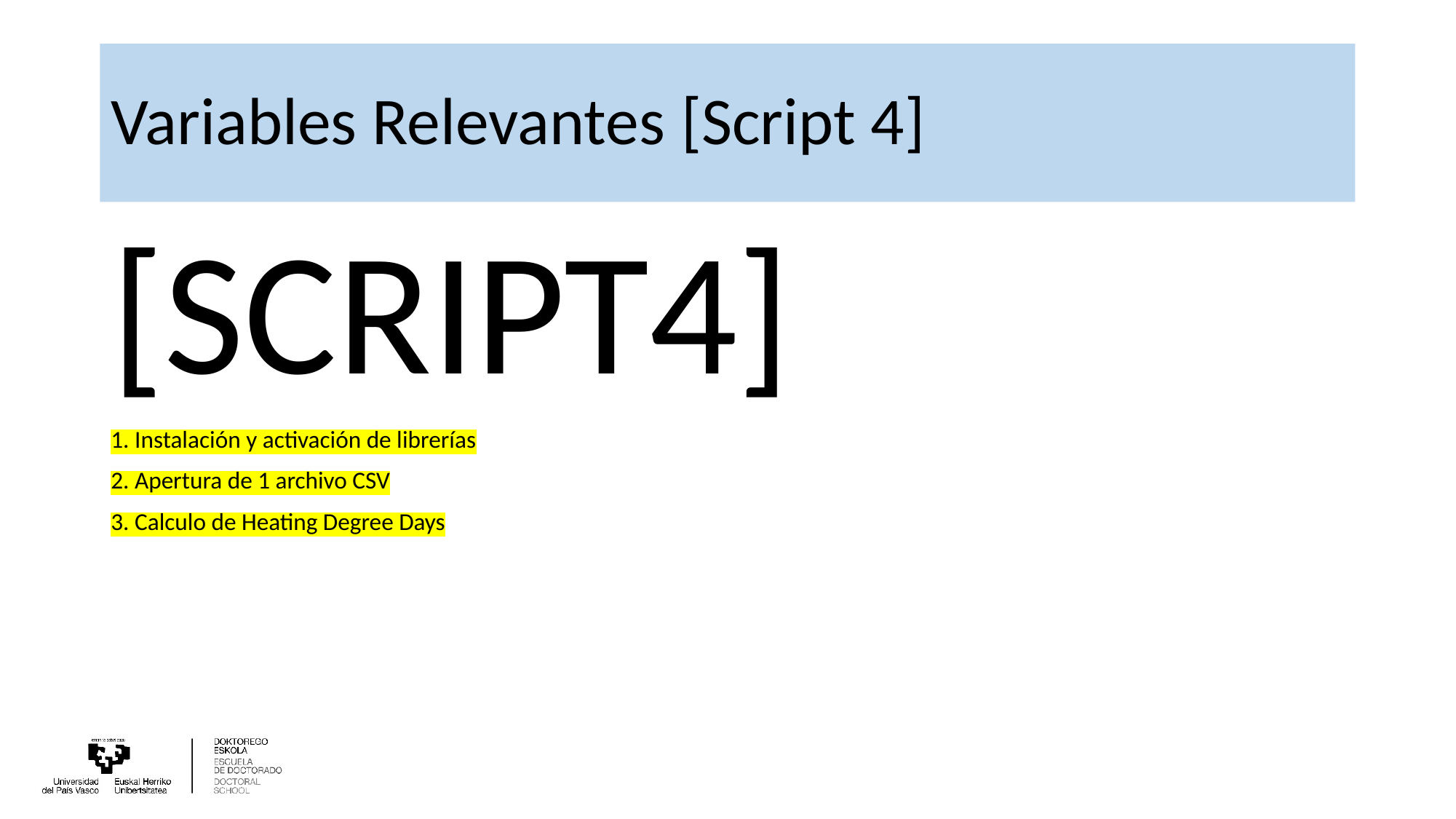

# Variables Relevantes [Script 4]
[SCRIPT4]
1. Instalación y activación de librerías
2. Apertura de 1 archivo CSV
3. Calculo de Heating Degree Days